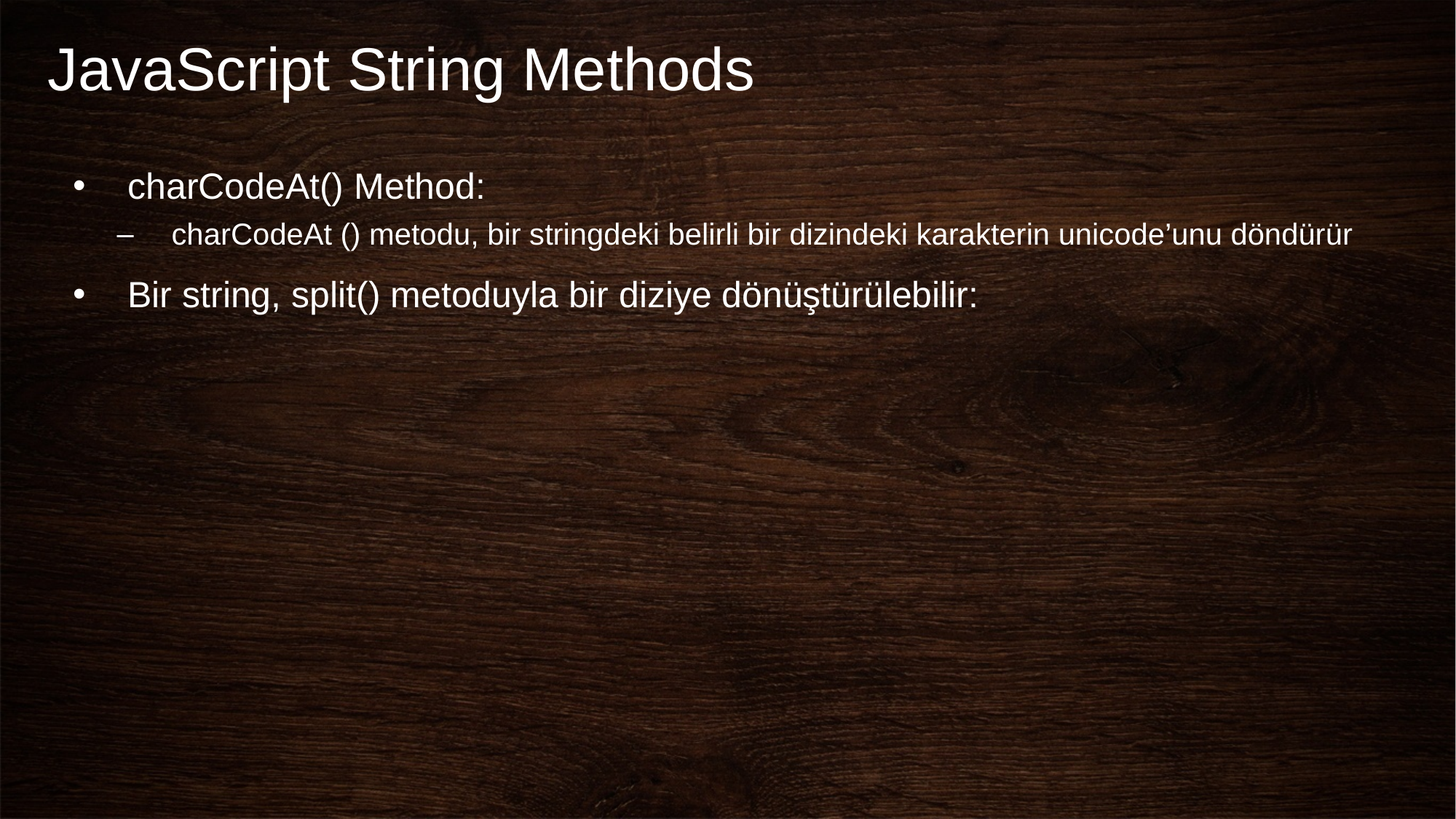

# JavaScript String Methods
charCodeAt() Method:
charCodeAt () metodu, bir stringdeki belirli bir dizindeki karakterin unicode’unu döndürür
Bir string, split() metoduyla bir diziye dönüştürülebilir: